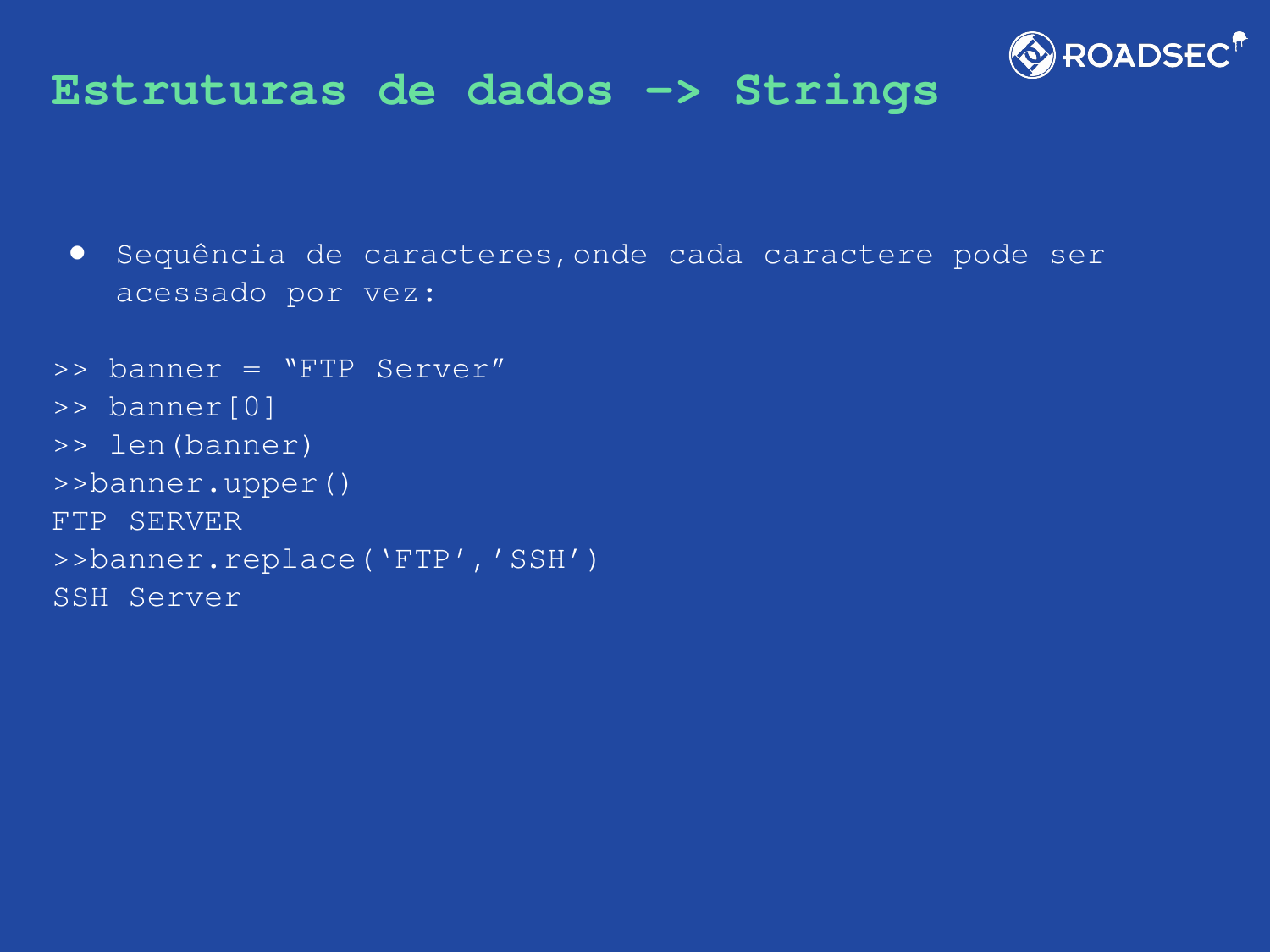

# Estruturas de dados -> Strings
Sequência de caracteres,onde cada caractere pode ser acessado por vez:

>> banner = “FTP Server”
>> banner[0]
>> len(banner)
>>banner.upper()
FTP SERVER
>>banner.replace(‘FTP’,’SSH’)
SSH Server